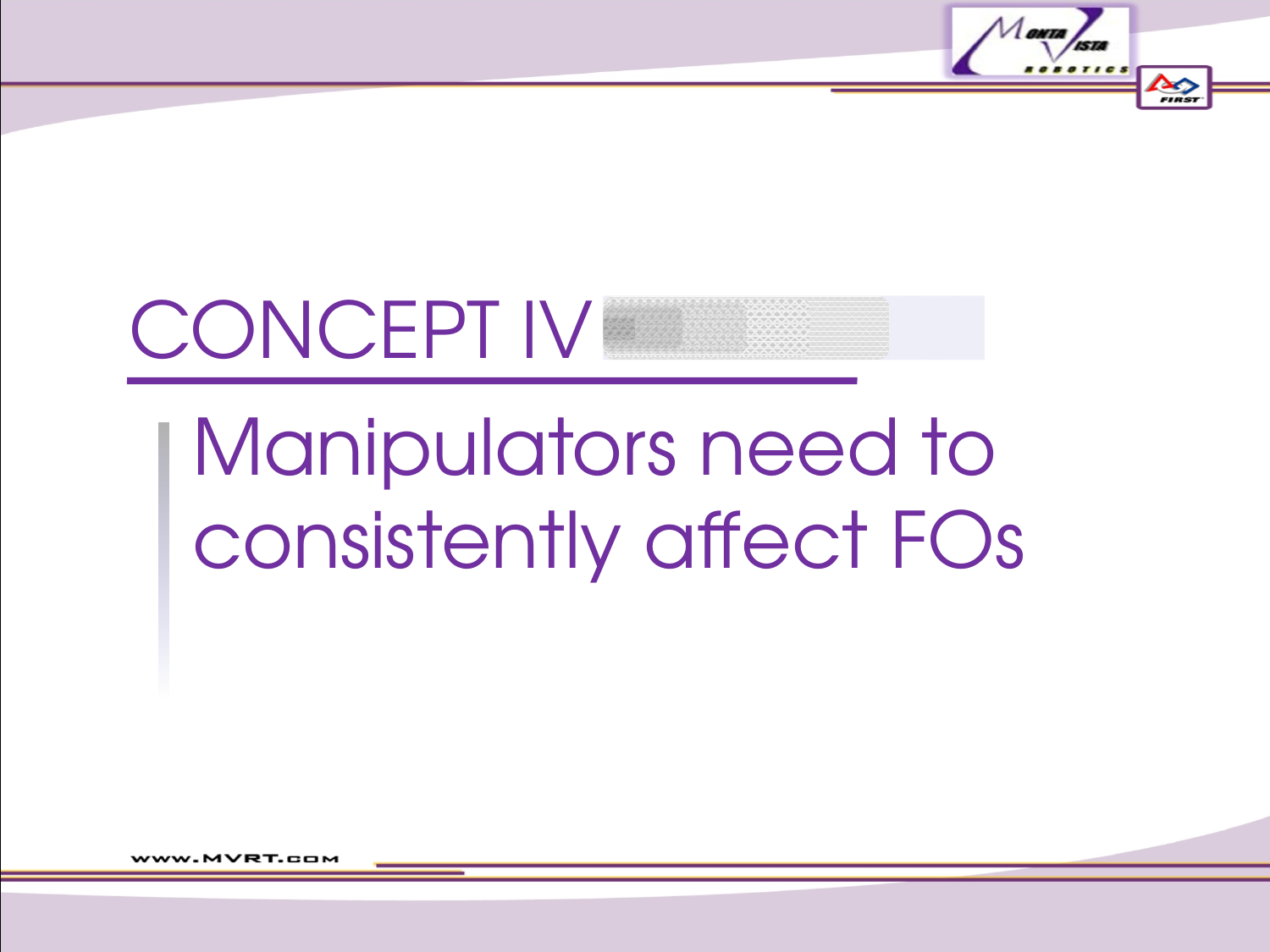

CONCEPT IV

Manipulators need to consistently affect FOs